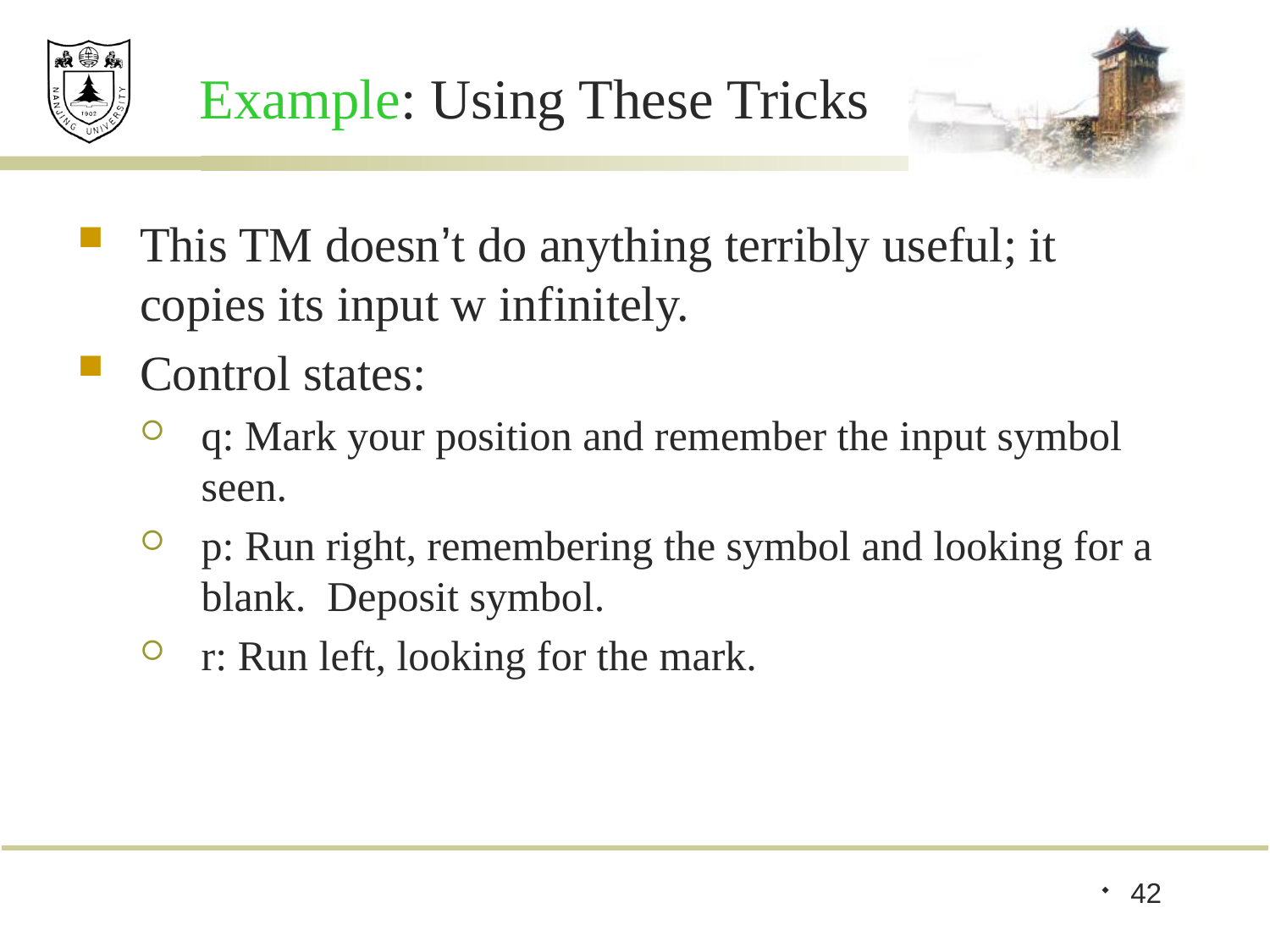

# Example: Using These Tricks
This TM doesn’t do anything terribly useful; it copies its input w infinitely.
Control states:
q: Mark your position and remember the input symbol seen.
p: Run right, remembering the symbol and looking for a blank.  Deposit symbol.
r: Run left, looking for the mark.
42